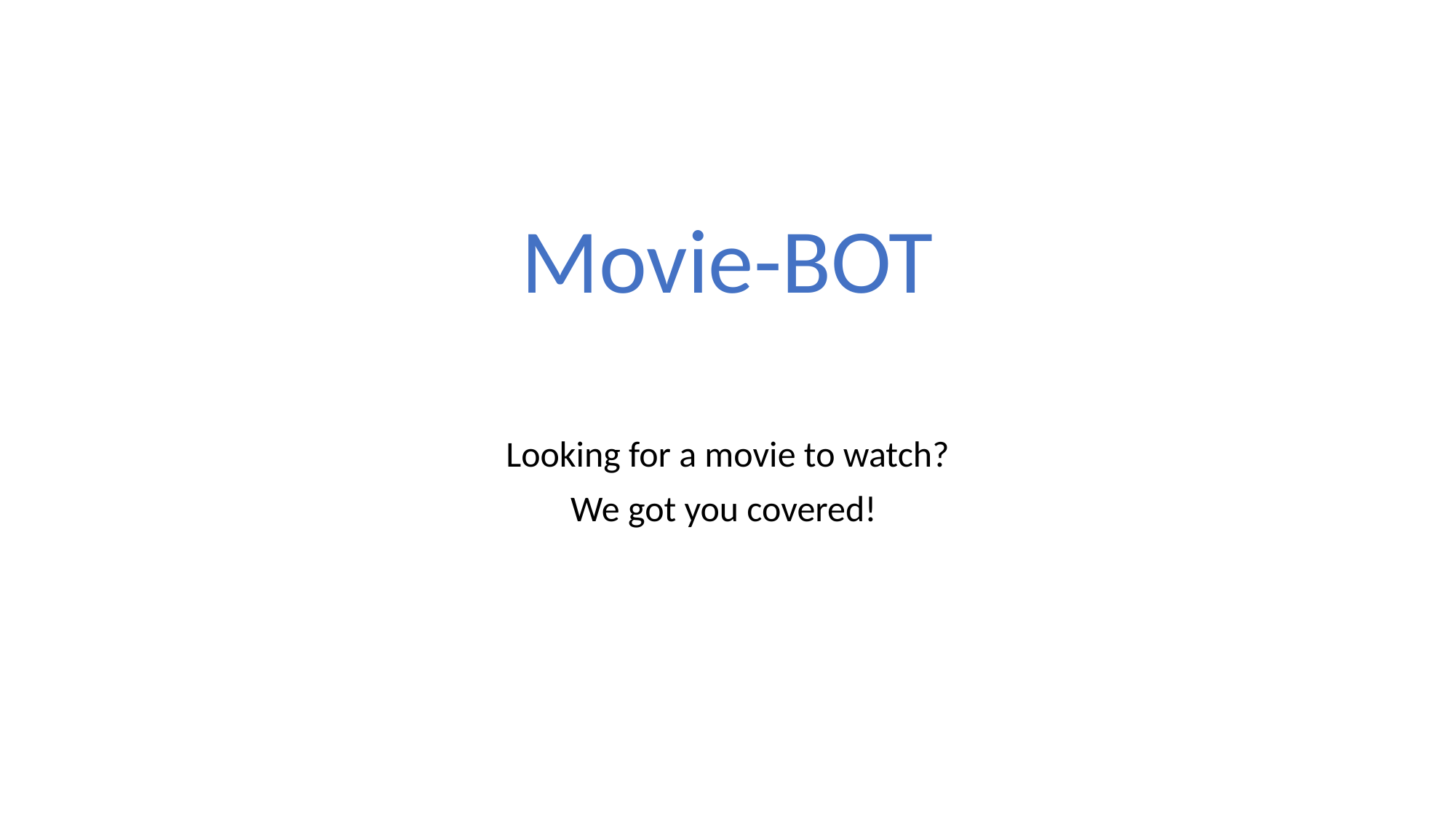

# Movie-BOT
Looking for a movie to watch?
We got you covered!